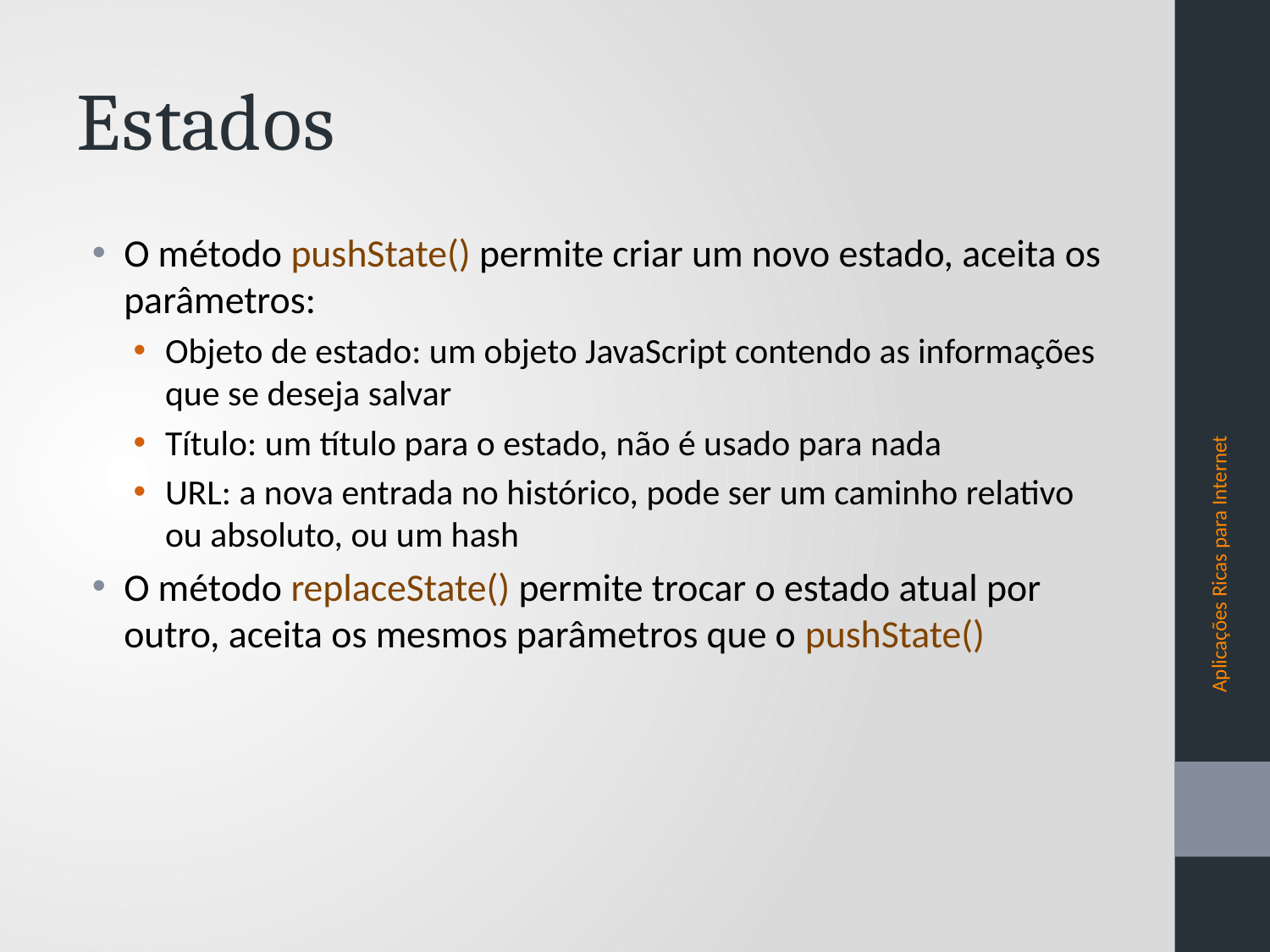

# Estados
O método pushState() permite criar um novo estado, aceita os parâmetros:
Objeto de estado: um objeto JavaScript contendo as informações que se deseja salvar
Título: um título para o estado, não é usado para nada
URL: a nova entrada no histórico, pode ser um caminho relativo ou absoluto, ou um hash
O método replaceState() permite trocar o estado atual por outro, aceita os mesmos parâmetros que o pushState()
Aplicações Ricas para Internet